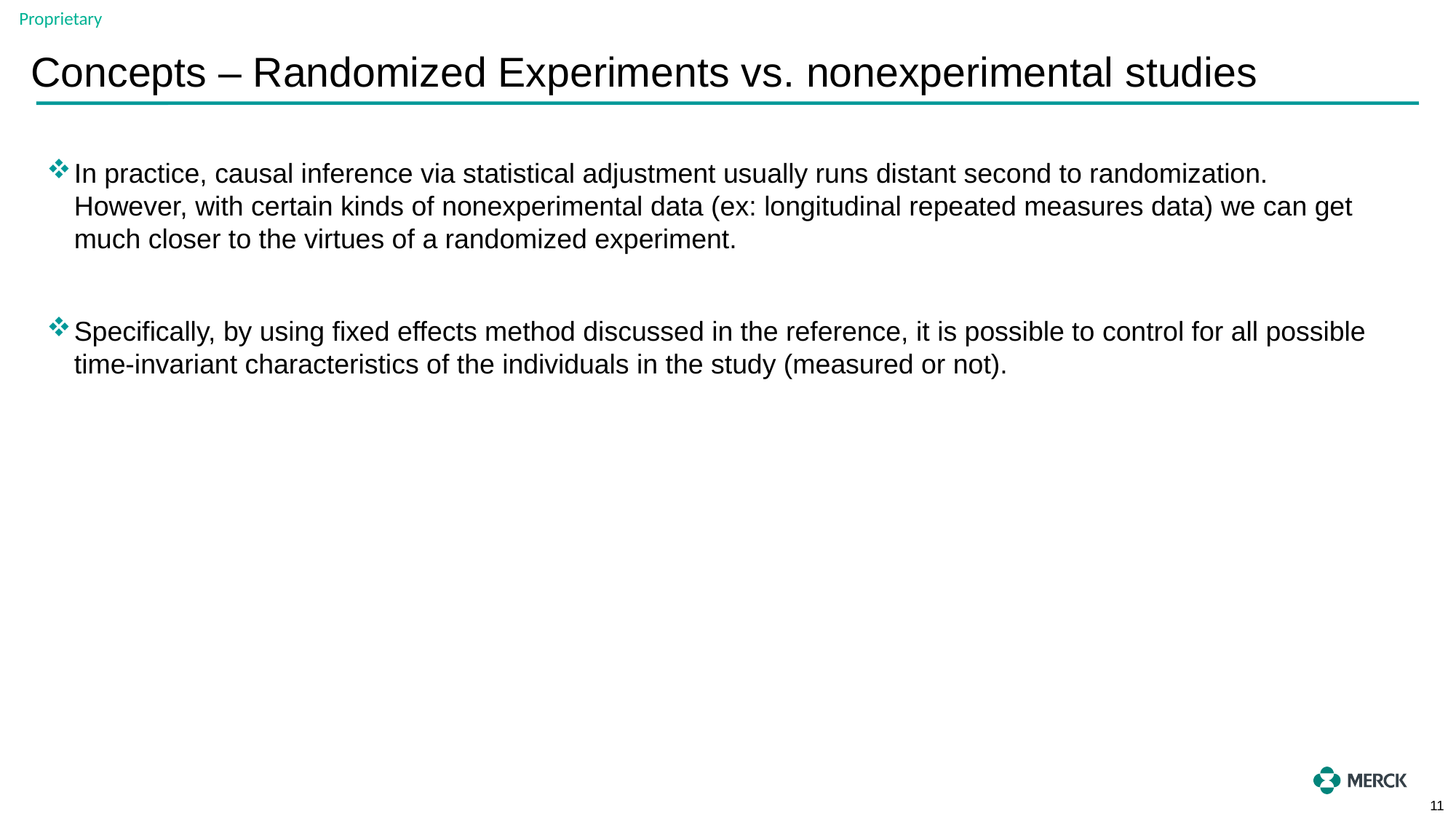

# Concepts – Randomized Experiments vs. nonexperimental studies
In practice, causal inference via statistical adjustment usually runs distant second to randomization. However, with certain kinds of nonexperimental data (ex: longitudinal repeated measures data) we can get much closer to the virtues of a randomized experiment.

Specifically, by using fixed effects method discussed in the reference, it is possible to control for all possible time-invariant characteristics of the individuals in the study (measured or not).
11